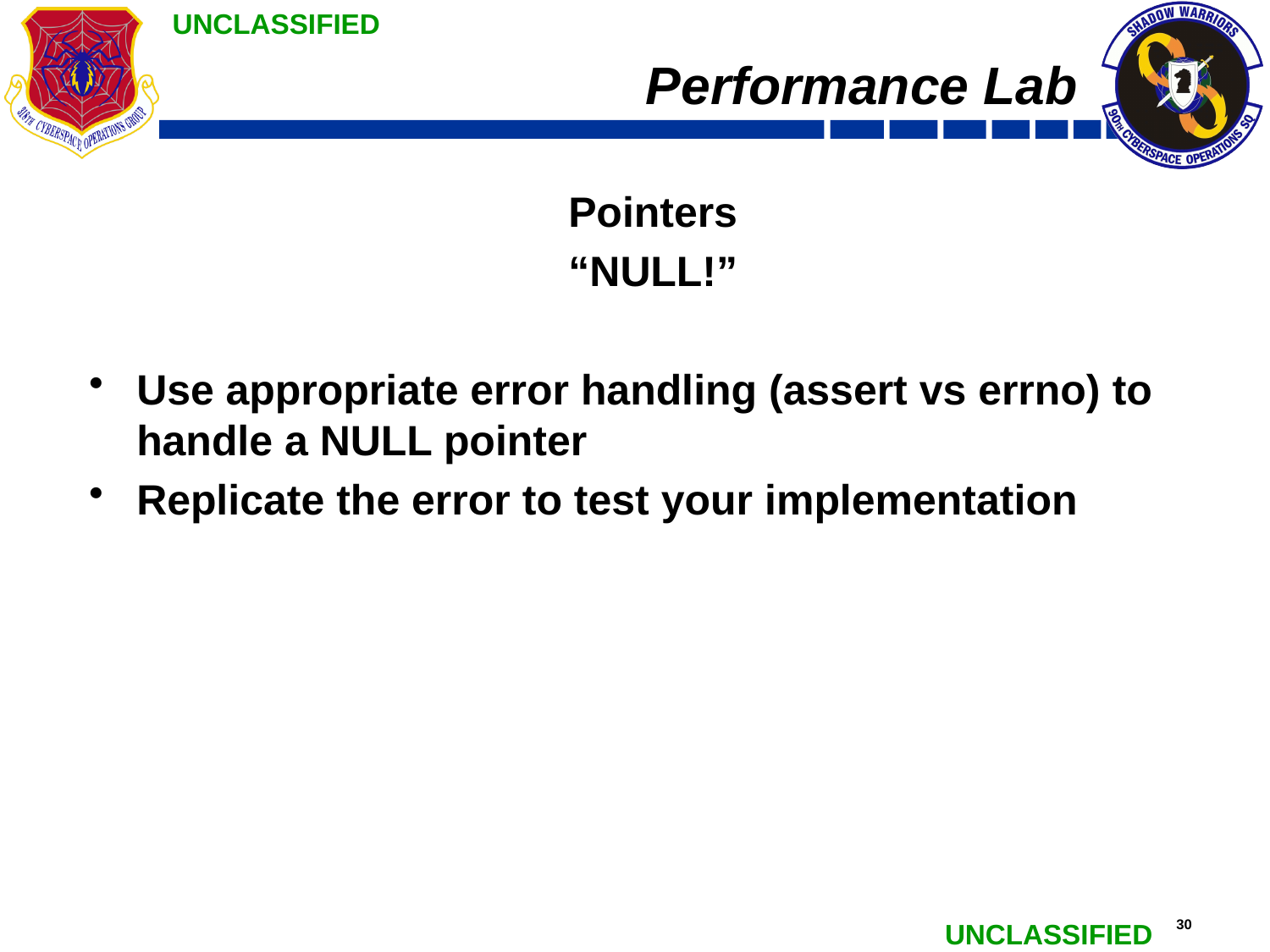

# Performance Lab
Pointers
“NULL!”

Use appropriate error handling (assert vs errno) to handle a NULL pointer
Replicate the error to test your implementation